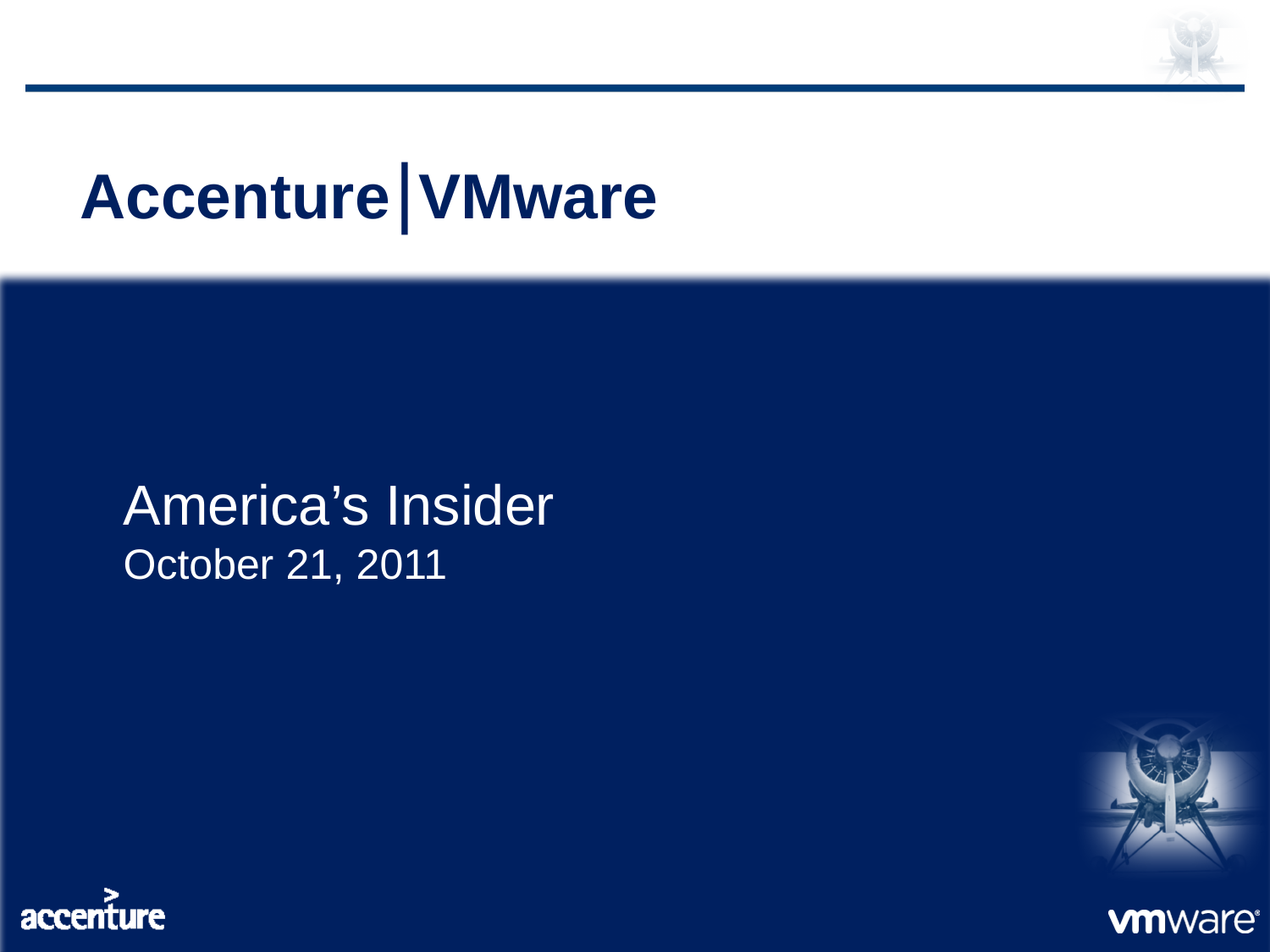

Accenture | VMware
America’s Insider
October 21, 2011